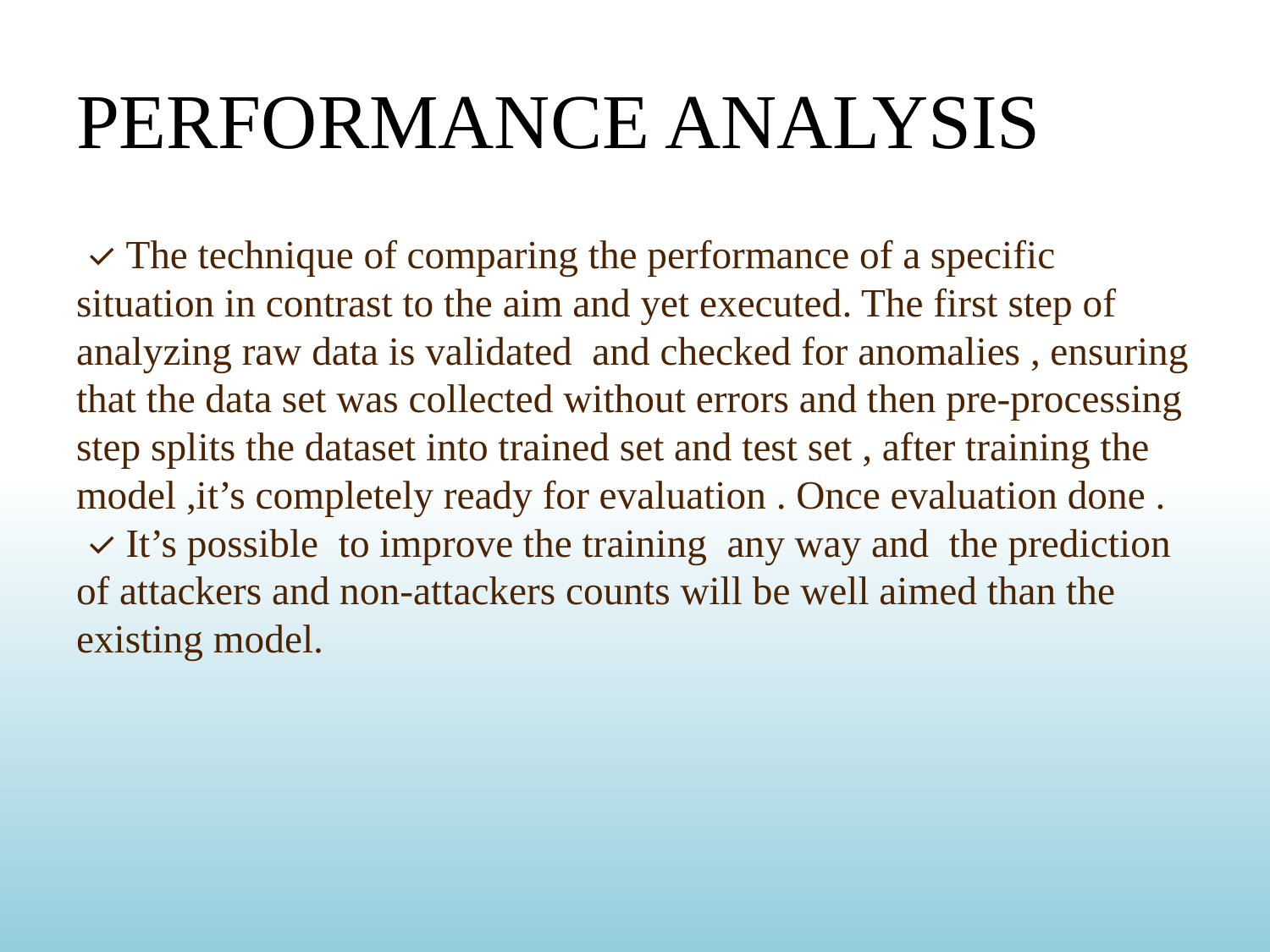

# PERFORMANCE ANALYSIS
 ✓ The technique of comparing the performance of a specific situation in contrast to the aim and yet executed. The first step of analyzing raw data is validated  and checked for anomalies , ensuring that the data set was collected without errors and then pre-processing step splits the dataset into trained set and test set , after training the model ,it’s completely ready for evaluation . Once evaluation done .
 ✓ It’s possible  to improve the training  any way and  the prediction of attackers and non-attackers counts will be well aimed than the existing model.